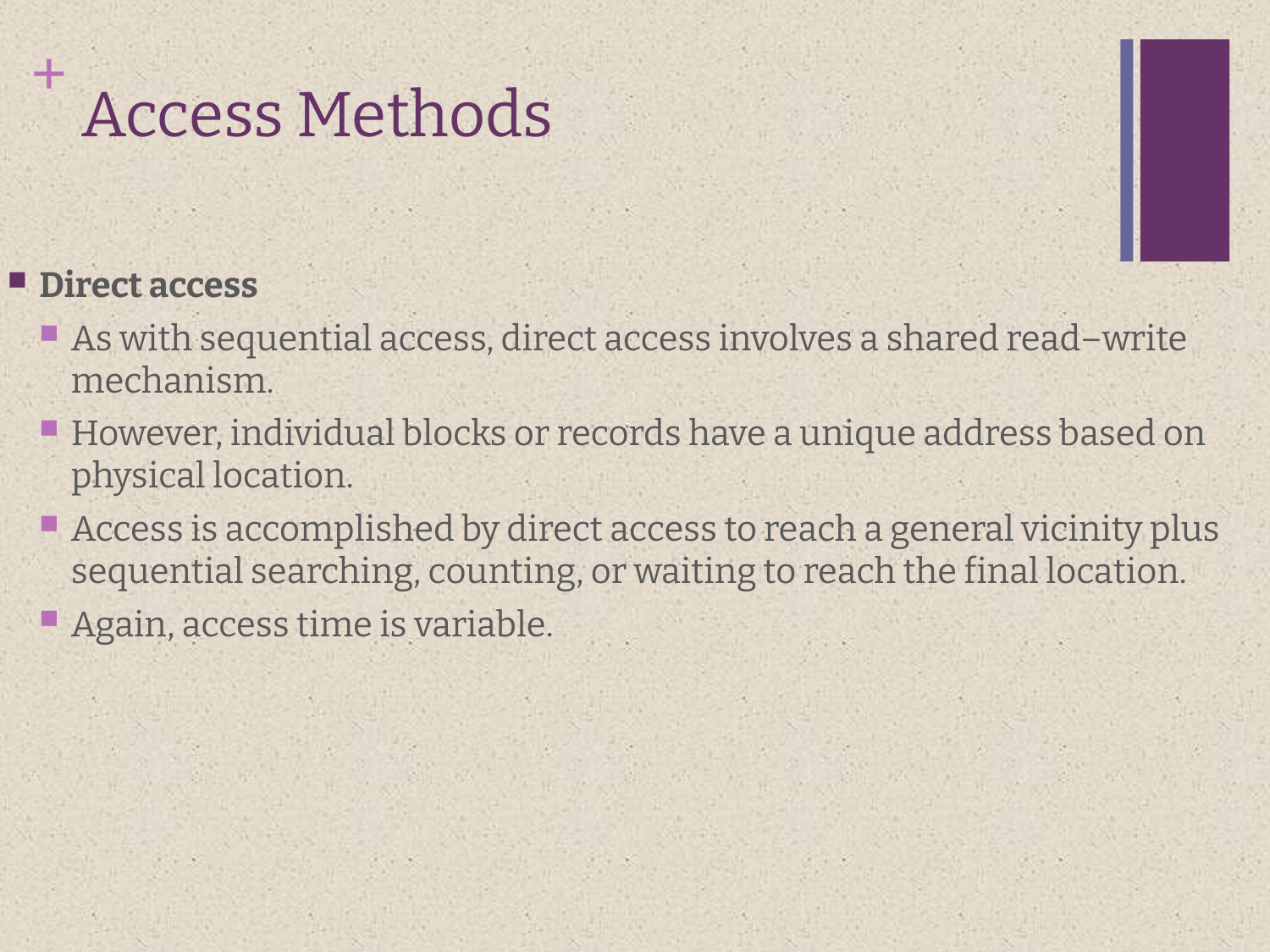

# Access Methods
Direct access
As with sequential access, direct access involves a shared read–write mechanism.
However, individual blocks or records have a unique address based on physical location.
Access is accomplished by direct access to reach a general vicinity plus sequential searching, counting, or waiting to reach the final location.
Again, access time is variable.